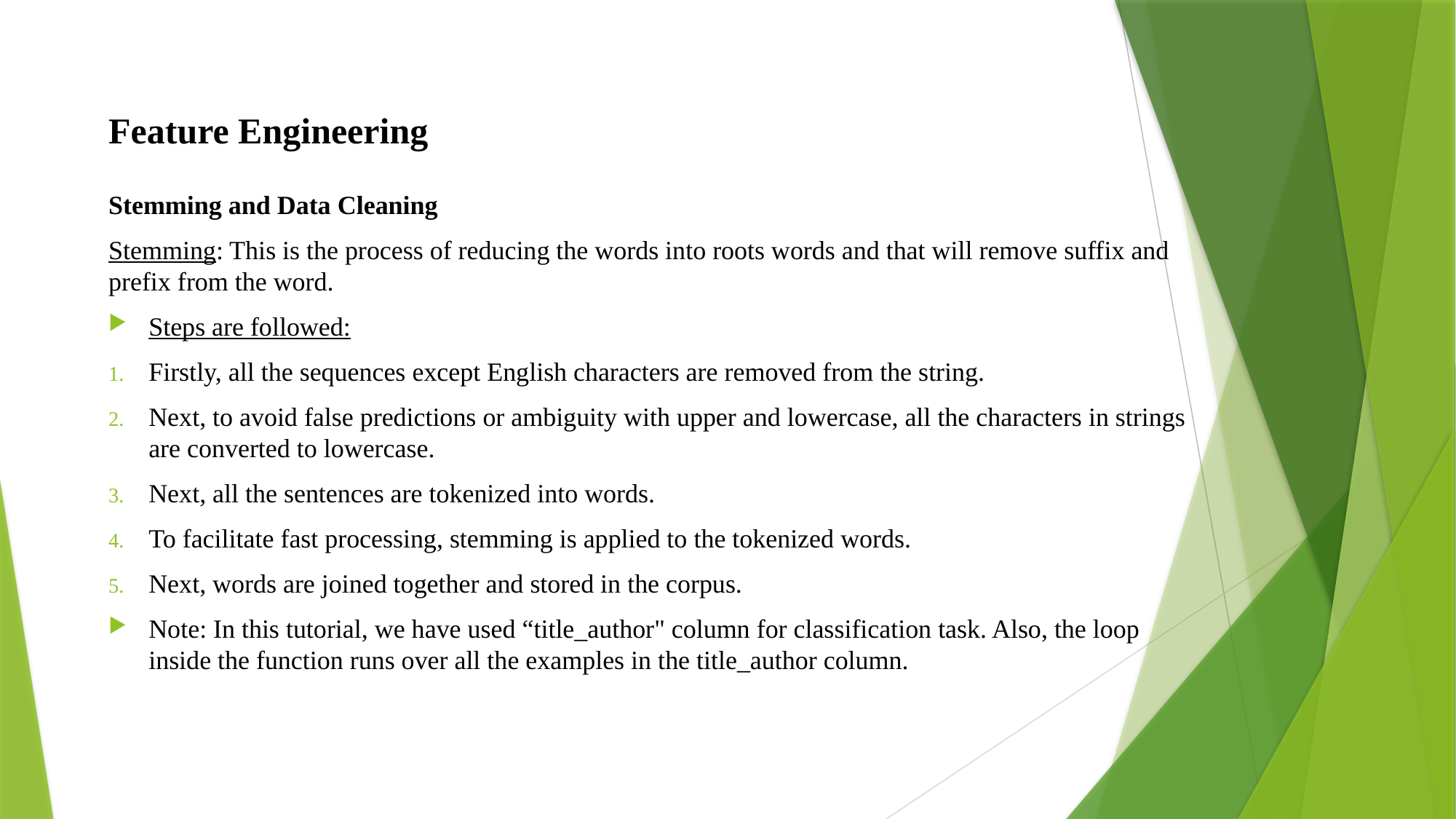

# Feature Engineering
Stemming and Data Cleaning
Stemming: This is the process of reducing the words into roots words and that will remove suffix and prefix from the word.
Steps are followed:
Firstly, all the sequences except English characters are removed from the string.
Next, to avoid false predictions or ambiguity with upper and lowercase, all the characters in strings are converted to lowercase.
Next, all the sentences are tokenized into words.
To facilitate fast processing, stemming is applied to the tokenized words.
Next, words are joined together and stored in the corpus.
Note: In this tutorial, we have used “title_author" column for classification task. Also, the loop inside the function runs over all the examples in the title_author column.